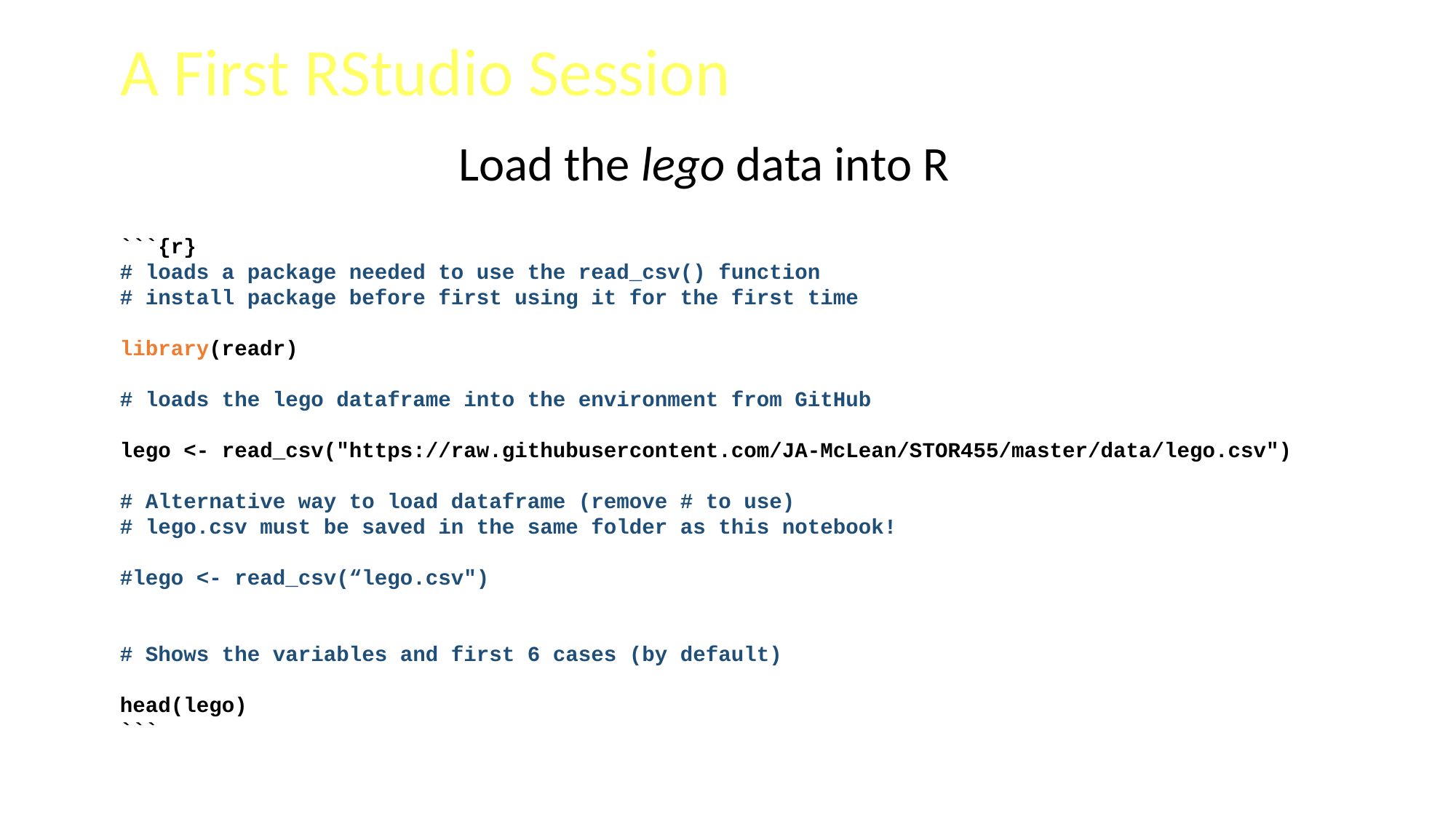

# A First RStudio Session
Load the lego data into R
```{r}
# loads a package needed to use the read_csv() function
# install package before first using it for the first time

library(readr)

# loads the lego dataframe into the environment from GitHub

lego <- read_csv("https://raw.githubusercontent.com/JA-McLean/STOR455/master/data/lego.csv")

# Alternative way to load dataframe (remove # to use)
# lego.csv must be saved in the same folder as this notebook!

#lego <- read_csv(“lego.csv")

# Shows the variables and first 6 cases (by default)

head(lego)
```